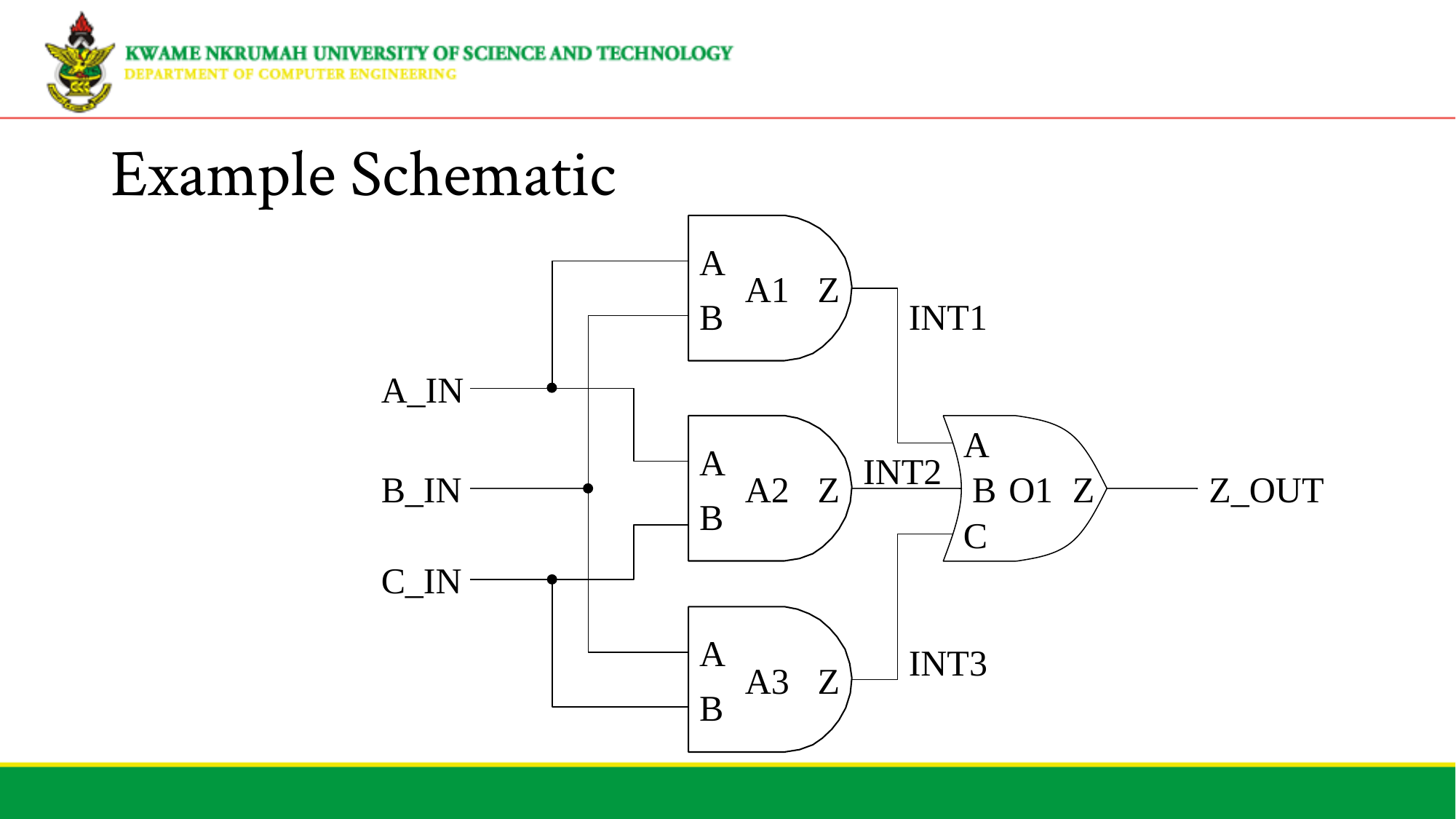

# Example Schematic

A
Z
B

A1

INT1

A_IN

A
Z
B

A
INT2
B_IN
A2
B
O1
Z
Z_OUT

C

C_IN

A
Z
B
INT3
A3